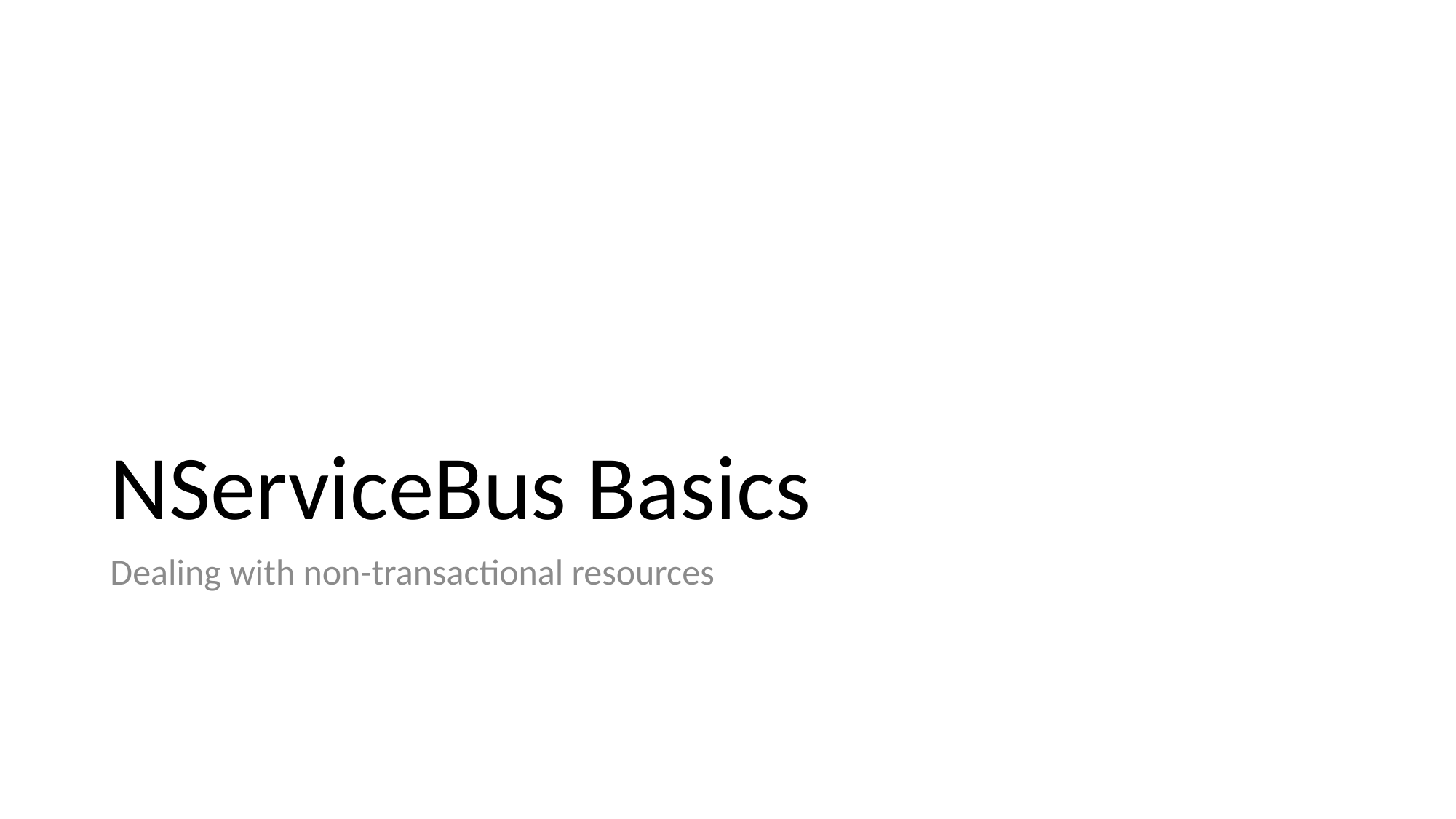

# NServiceBus Basics
Dealing with non-transactional resources